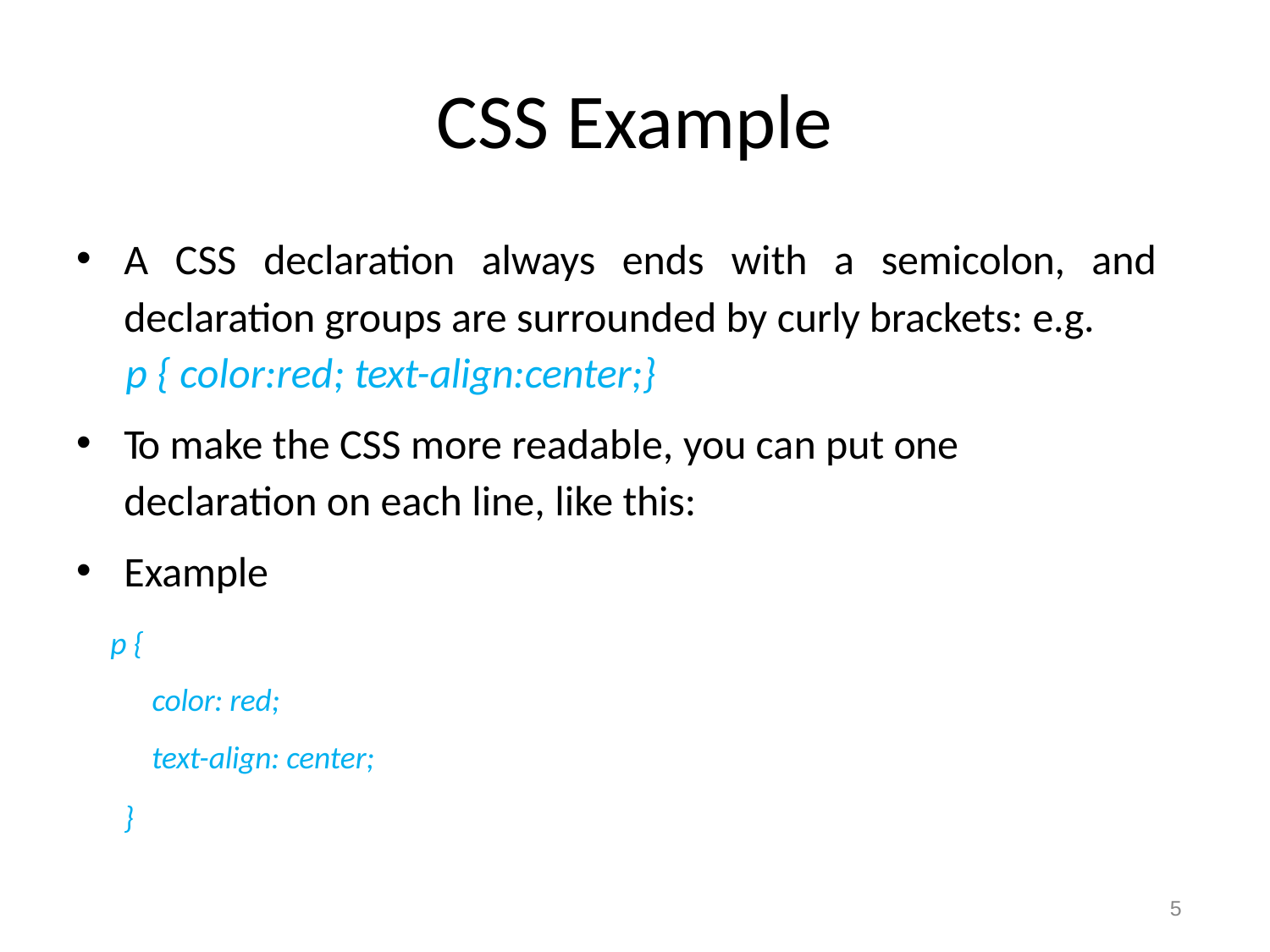

# CSS Example
A CSS declaration always ends with a semicolon, and declaration groups are surrounded by curly brackets: e.g.
	p { color:red; text-align:center;}
To make the CSS more readable, you can put one declaration on each line, like this:
Example
     p {
    color: red;
    text-align: center;
}
5